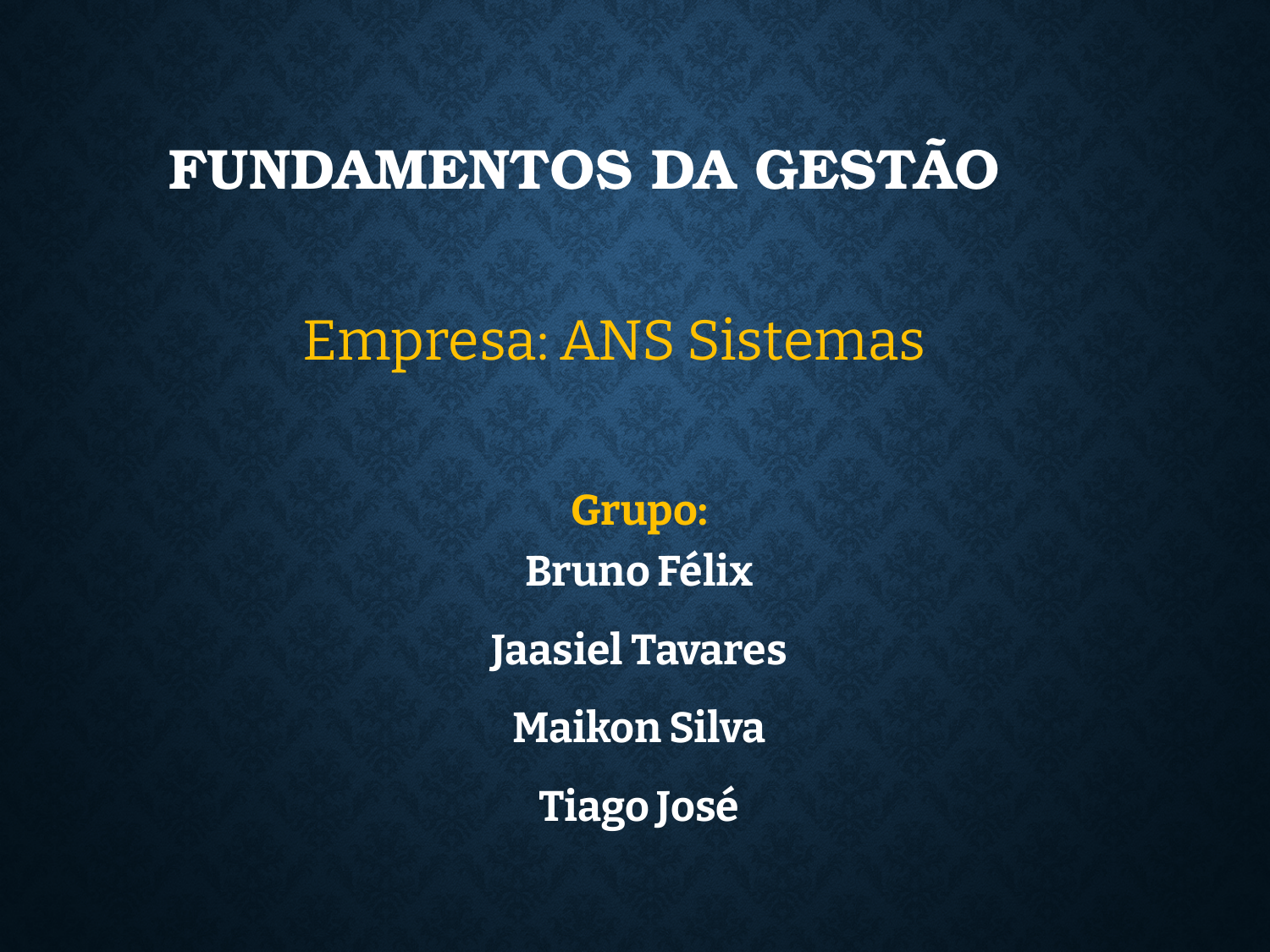

# Fundamentos da Gestão
Empresa: ANS Sistemas
Grupo:
Bruno Félix
Jaasiel Tavares
Maikon Silva
Tiago José